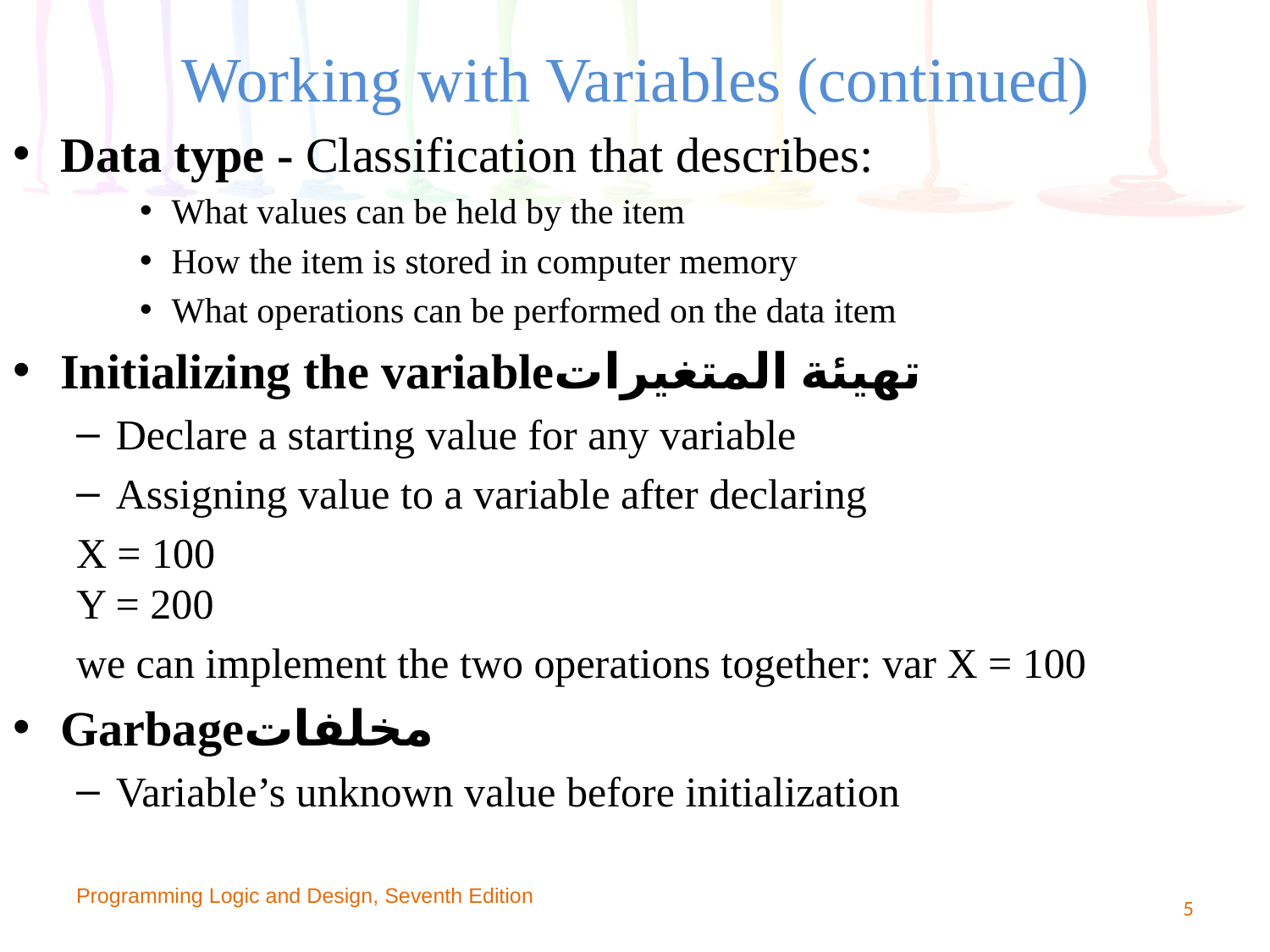

# Working with Variables (continued)
Data type - Classification that describes:
What values can be held by the item
How the item is stored in computer memory
What operations can be performed on the data item
Initializing the variableتهيئة المتغيرات
Declare a starting value for any variable
Assigning value to a variable after declaring
X = 100
Y = 200
we can implement the two operations together: var X = 100
Garbageمخلفات
Variable’s unknown value before initialization
Programming Logic and Design, Seventh Edition

5